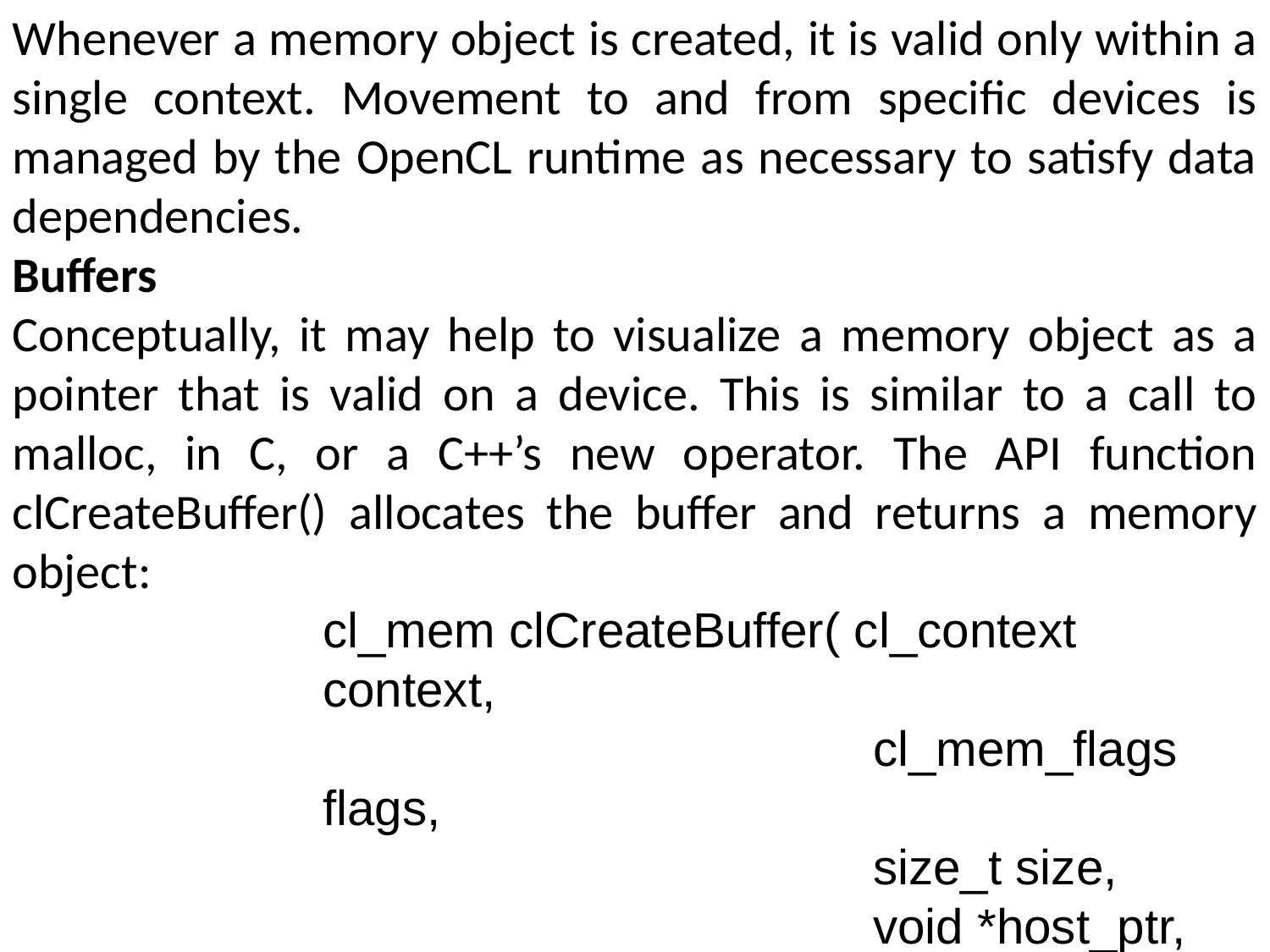

Whenever a memory object is created, it is valid only within a single context. Movement to and from specific devices is managed by the OpenCL runtime as necessary to satisfy data dependencies.
Buffers
Conceptually, it may help to visualize a memory object as a pointer that is valid on a device. This is similar to a call to malloc, in C, or a C++’s new operator. The API function clCreateBuffer() allocates the buffer and returns a memory object:
cl_mem clCreateBuffer( cl_context context,
                                        cl_mem_flags flags,
                                        size_t size,
                                        void *host_ptr,
                                        cl_int *errcode_ret)